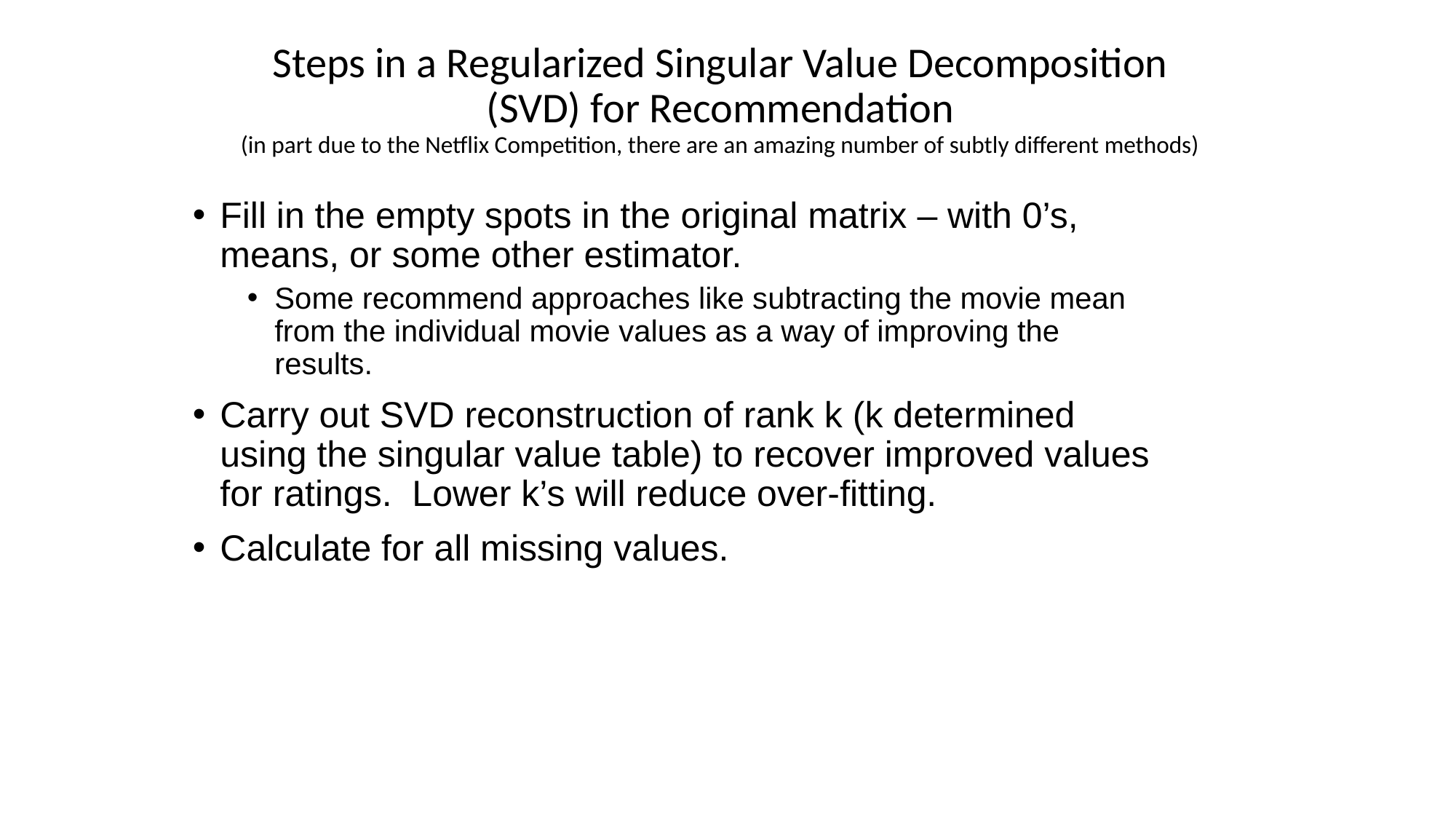

# Steps in a Regularized Singular Value Decomposition (SVD) for Recommendation (in part due to the Netflix Competition, there are an amazing number of subtly different methods)
Fill in the empty spots in the original matrix – with 0’s, means, or some other estimator.
Some recommend approaches like subtracting the movie mean from the individual movie values as a way of improving the results.
Carry out SVD reconstruction of rank k (k determined using the singular value table) to recover improved values for ratings.  Lower k’s will reduce over-fitting.
Calculate for all missing values.